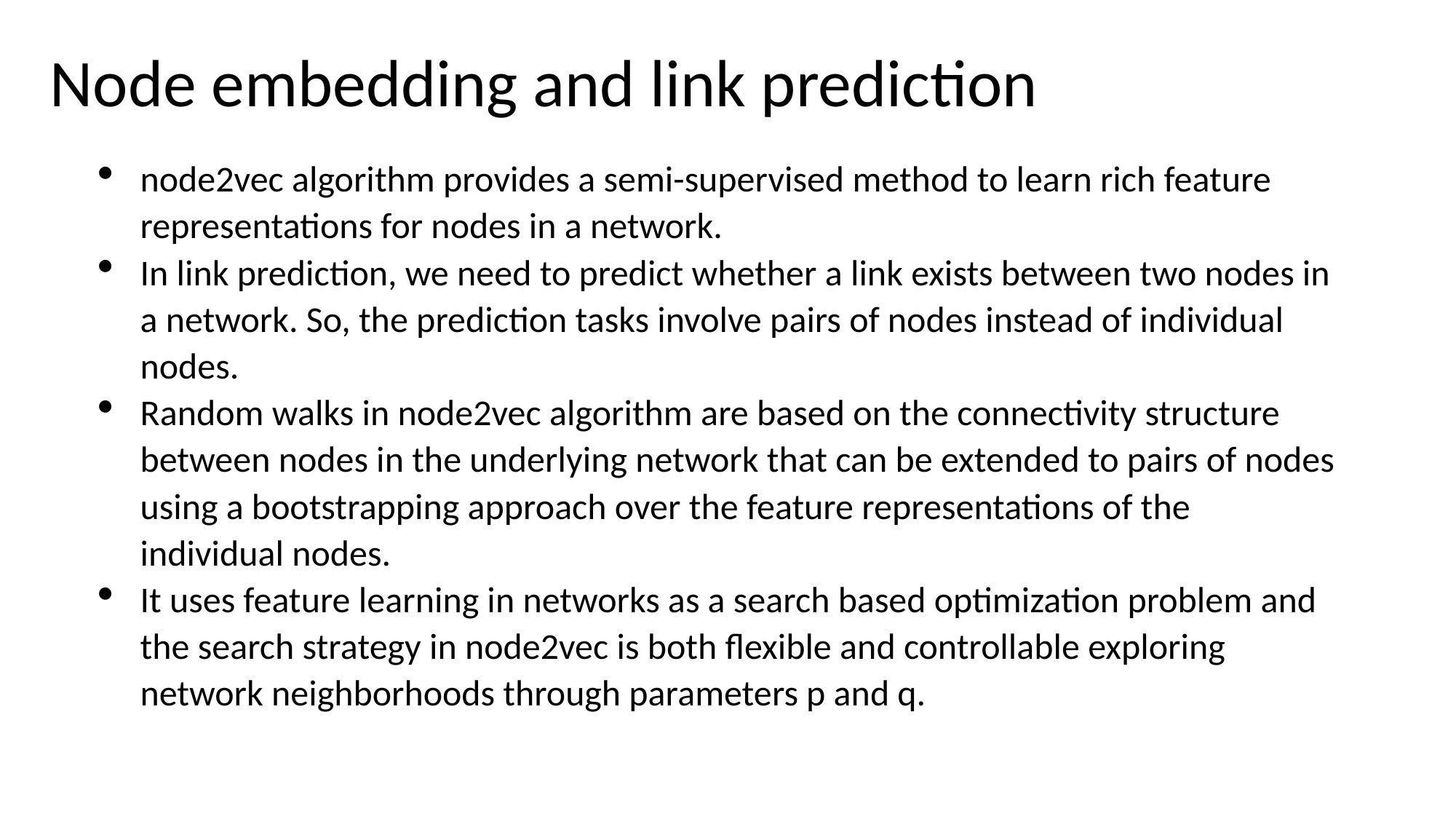

# Node embedding and link prediction
node2vec algorithm provides a semi-supervised method to learn rich feature representations for nodes in a network.
In link prediction, we need to predict whether a link exists between two nodes in a network. So, the prediction tasks involve pairs of nodes instead of individual nodes.
Random walks in node2vec algorithm are based on the connectivity structure between nodes in the underlying network that can be extended to pairs of nodes using a bootstrapping approach over the feature representations of the individual nodes.
It uses feature learning in networks as a search based optimization problem and the search strategy in node2vec is both flexible and controllable exploring network neighborhoods through parameters p and q.